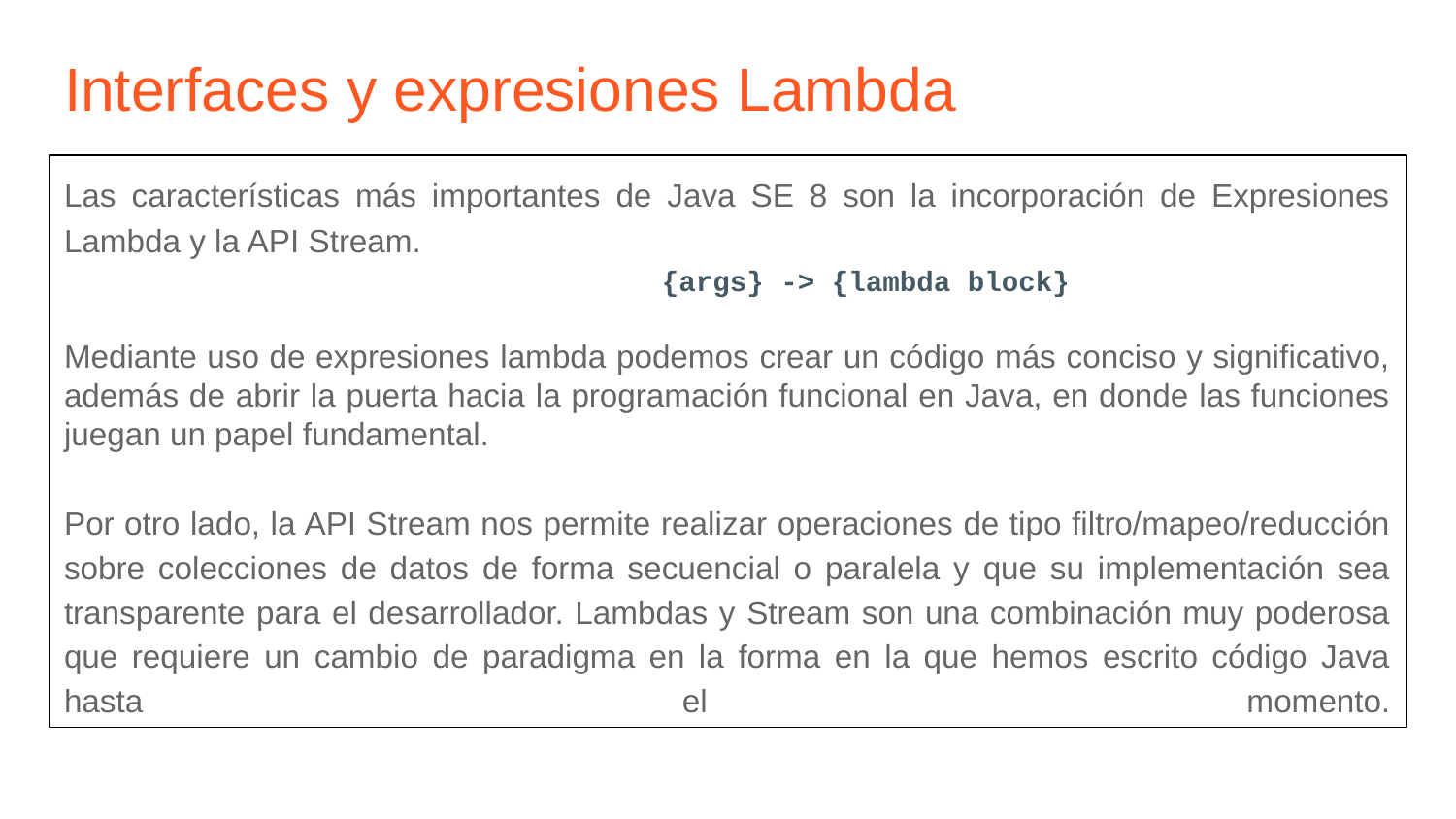

# Interfaces y expresiones Lambda
Las características más importantes de Java SE 8 son la incorporación de Expresiones Lambda y la API Stream.

Mediante uso de expresiones lambda podemos crear un código más conciso y significativo, además de abrir la puerta hacia la programación funcional en Java, en donde las funciones juegan un papel fundamental.
Por otro lado, la API Stream nos permite realizar operaciones de tipo filtro/mapeo/reducción sobre colecciones de datos de forma secuencial o paralela y que su implementación sea transparente para el desarrollador. Lambdas y Stream son una combinación muy poderosa que requiere un cambio de paradigma en la forma en la que hemos escrito código Java hasta el momento.
{args} -> {lambda block}